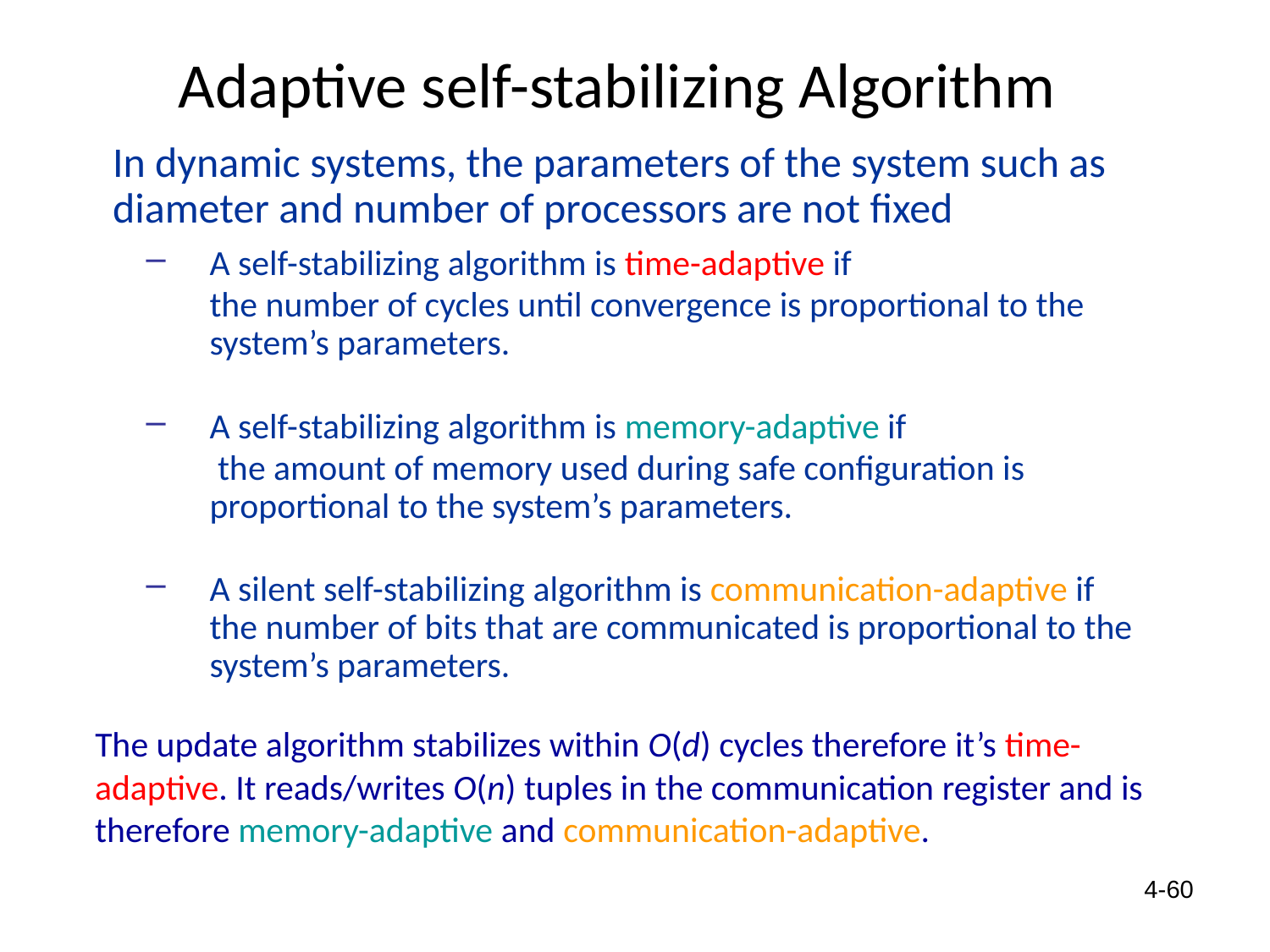

# Adaptive self-stabilizing Algorithm
In dynamic systems, the parameters of the system such as diameter and number of processors are not fixed
A self-stabilizing algorithm is time-adaptive if
	the number of cycles until convergence is proportional to the system’s parameters.

A self-stabilizing algorithm is memory-adaptive if
	 the amount of memory used during safe configuration is proportional to the system’s parameters.

A silent self-stabilizing algorithm is communication-adaptive if the number of bits that are communicated is proportional to the system’s parameters.
The update algorithm stabilizes within O(d) cycles therefore it’s time-adaptive. It reads/writes O(n) tuples in the communication register and is therefore memory-adaptive and communication-adaptive.

4-60